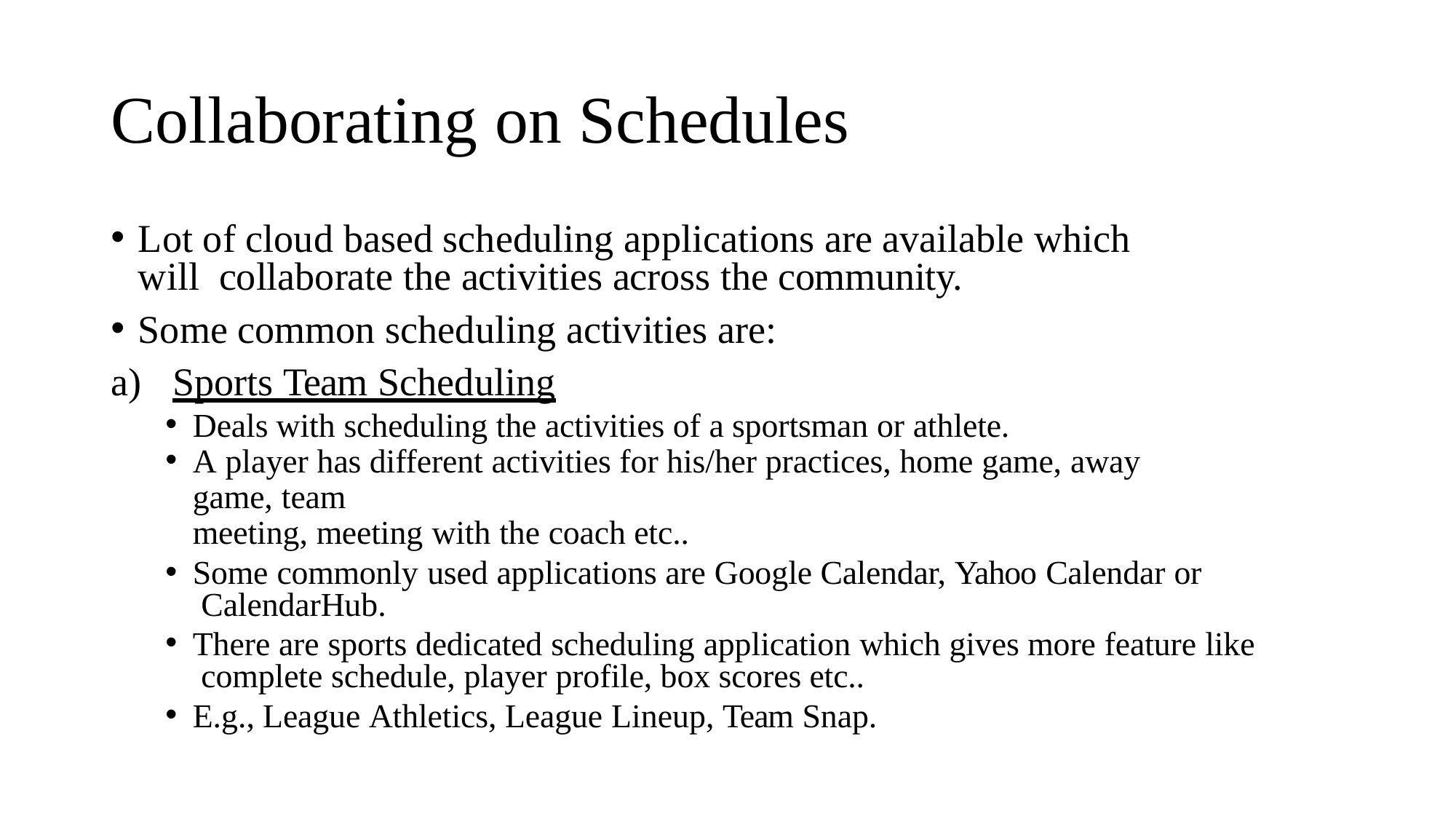

# Collaborating on Schedules
Lot of cloud based scheduling applications are available which will  collaborate the activities across the community.
Some common scheduling activities are:
Sports Team Scheduling
Deals with scheduling the activities of a sportsman or athlete.
A player has different activities for his/her practices, home game, away game, team
meeting, meeting with the coach etc..
Some commonly used applications are Google Calendar, Yahoo Calendar or  CalendarHub.
There are sports dedicated scheduling application which gives more feature like  complete schedule, player profile, box scores etc..
E.g., League Athletics, League Lineup, Team Snap.